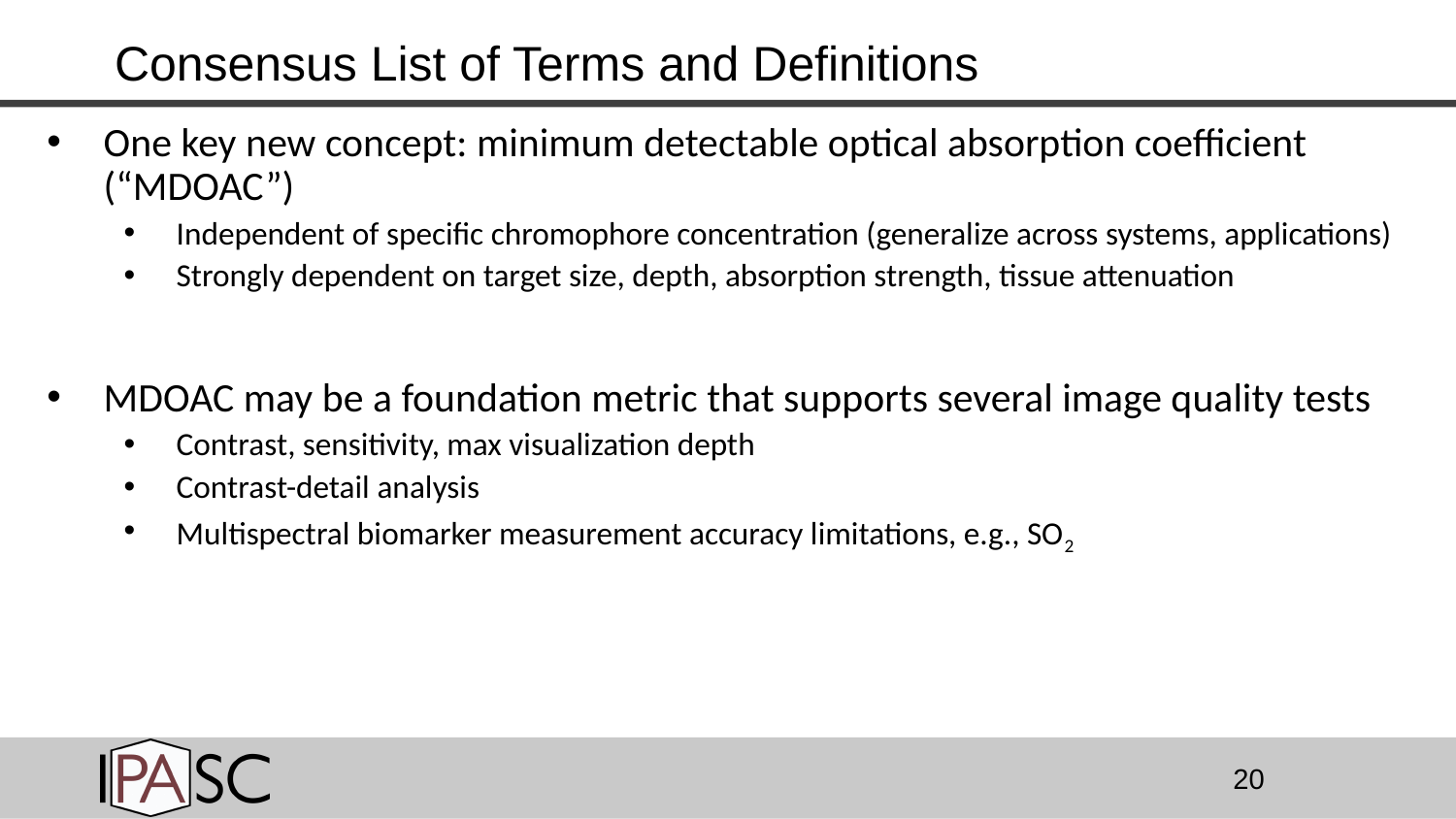

# Consensus List of Terms and Definitions
One key new concept: minimum detectable optical absorption coefficient (“MDOAC”)
Independent of specific chromophore concentration (generalize across systems, applications)
Strongly dependent on target size, depth, absorption strength, tissue attenuation

MDOAC may be a foundation metric that supports several image quality tests
Contrast, sensitivity, max visualization depth
Contrast-detail analysis
Multispectral biomarker measurement accuracy limitations, e.g., SO2
20